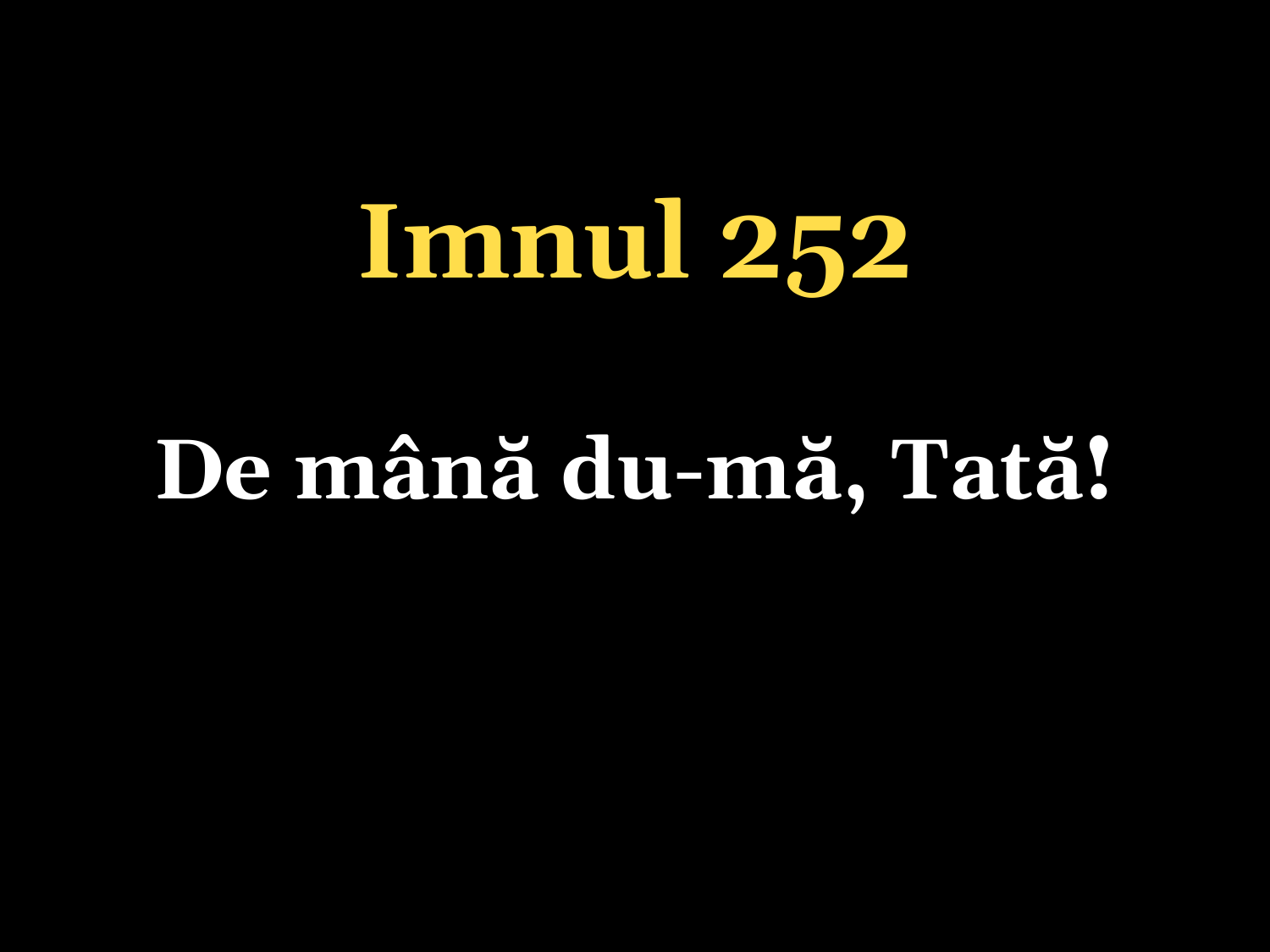

Imnul 252

De mână du-mă, Tată!
131/920